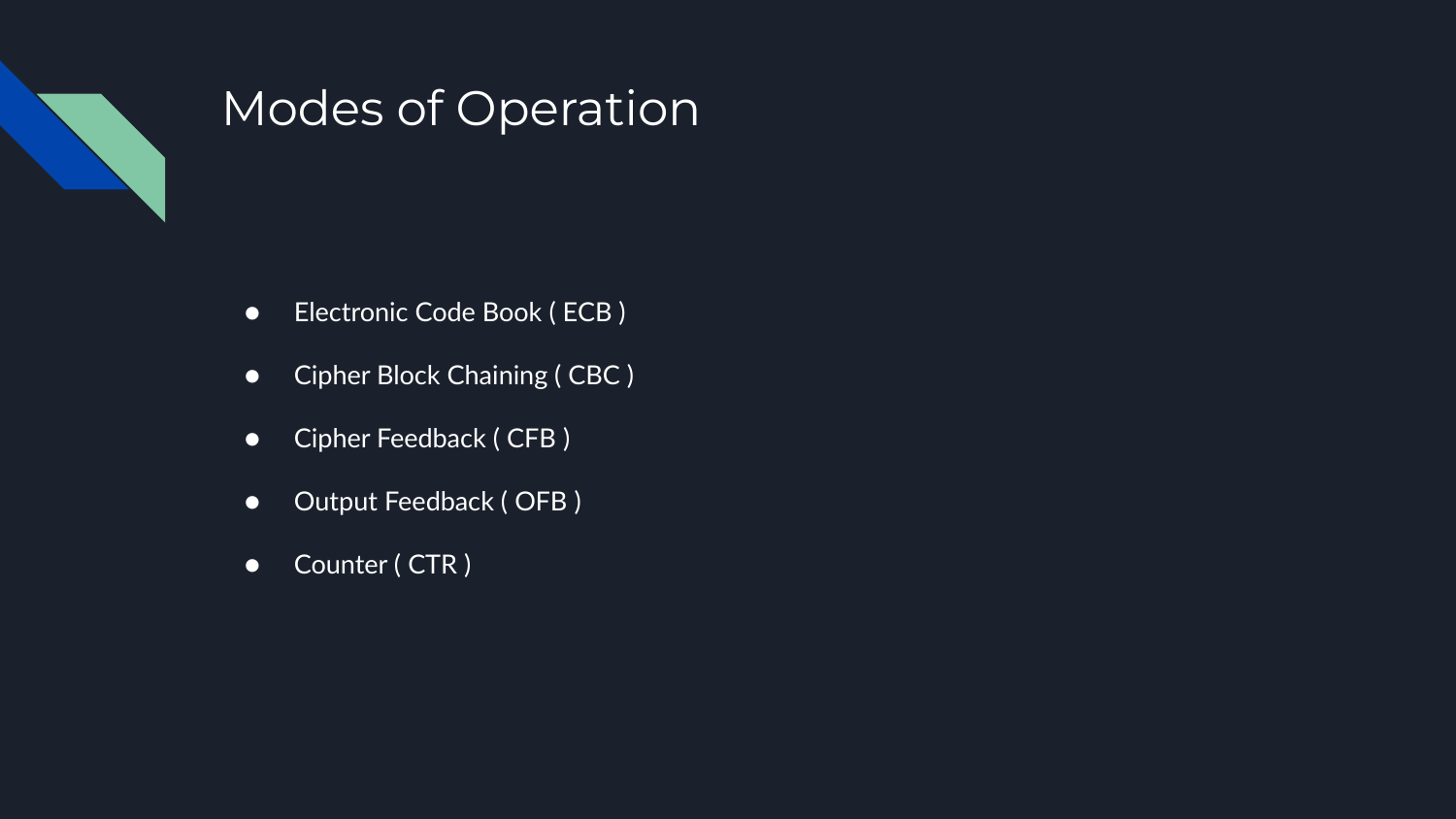

# Modes of Operation
Electronic Code Book ( ECB )
Cipher Block Chaining ( CBC )
Cipher Feedback ( CFB )
Output Feedback ( OFB )
Counter ( CTR )